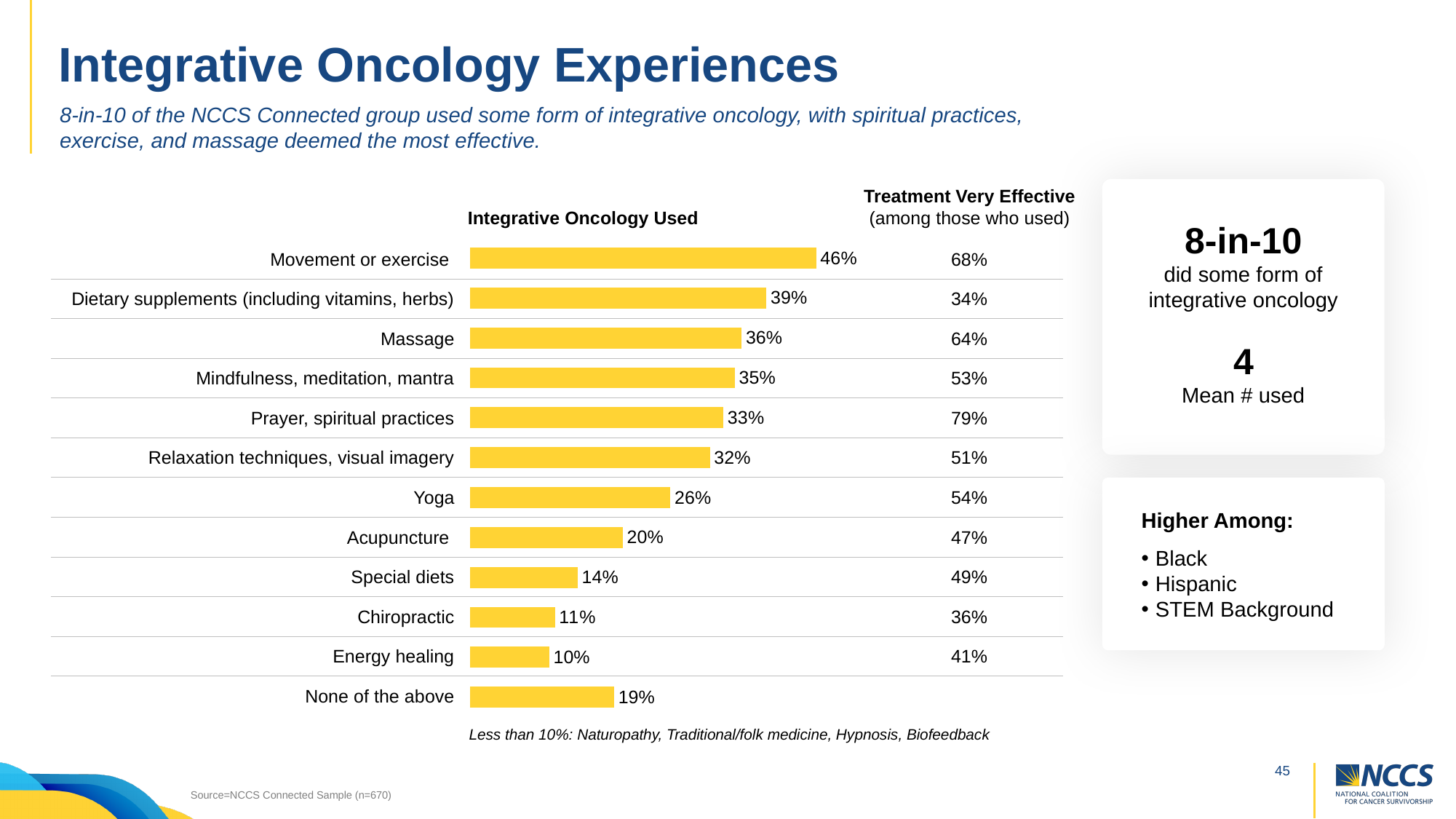

# Integrative Oncology Experiences
8-in-10 of the NCCS Connected group used some form of integrative oncology, with spiritual practices, exercise, and massage deemed the most effective.
Integrative Oncology Used
Treatment Very Effective
(among those who used)

8-in-10
did some form of integrative oncology

### Chart

| Category | Series 1 |
|---|---|
| Movement or exercise  | 0.45671599999999996 |
| Dietary supplements (including vitamins, herbs) | 0.39104500000000003 |
| Massage | 0.358209 |
| Mindfulness, meditation, mantra | 0.349254 |
| Prayer, spiritual practices | 0.334328 |
| Relaxation techniques, visual imagery | 0.316418 |
| Yoga | 0.264179 |
| Acupuncture  | 0.201493 |
| Special diets | 0.141791 |
| Chiropractic | 0.11194000000000001 |
| Energy healing | 0.10447800000000002 |
| None of the above | 0.19 |
| Movement or exercise |  | 68% |
| --- | --- | --- |
| Dietary supplements (including vitamins, herbs) |  | 34% |
| Massage |  | 64% |
| Mindfulness, meditation, mantra |  | 53% |
| Prayer, spiritual practices |  | 79% |
| Relaxation techniques, visual imagery |  | 51% |
| Yoga |  | 54% |
| Acupuncture |  | 47% |
| Special diets |  | 49% |
| Chiropractic |  | 36% |
| Energy healing |  | 41% |
| None of the above |  |  |
4
Mean # used

Higher Among:

Black
Hispanic
STEM Background
Less than 10%: Naturopathy, Traditional/folk medicine, Hypnosis, Biofeedback
Source=NCCS Connected Sample (n=670)